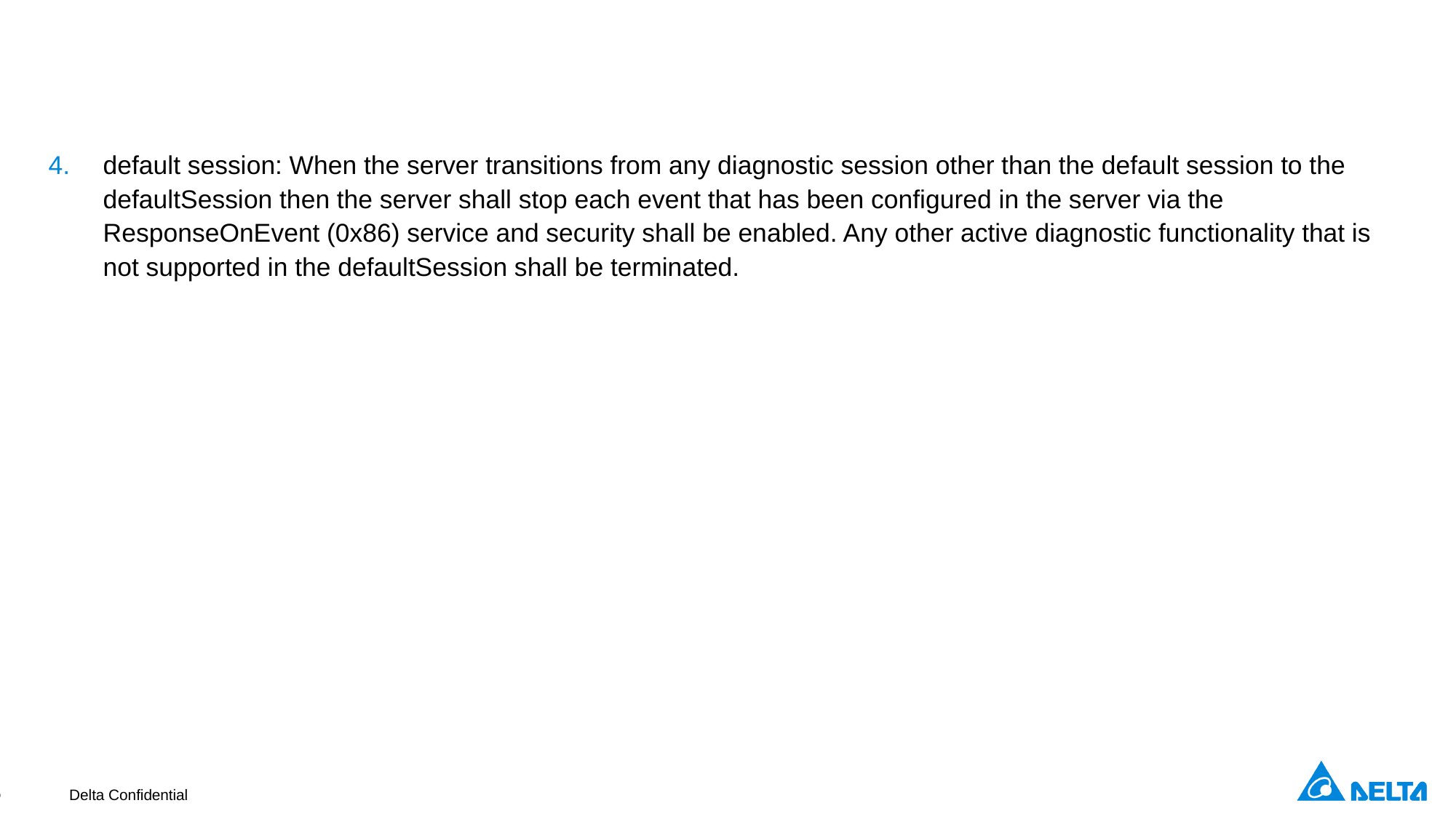

#
default session: When the server transitions from any diagnostic session other than the default session to the defaultSession then the server shall stop each event that has been configured in the server via the ResponseOnEvent (0x86) service and security shall be enabled. Any other active diagnostic functionality that is not supported in the defaultSession shall be terminated.